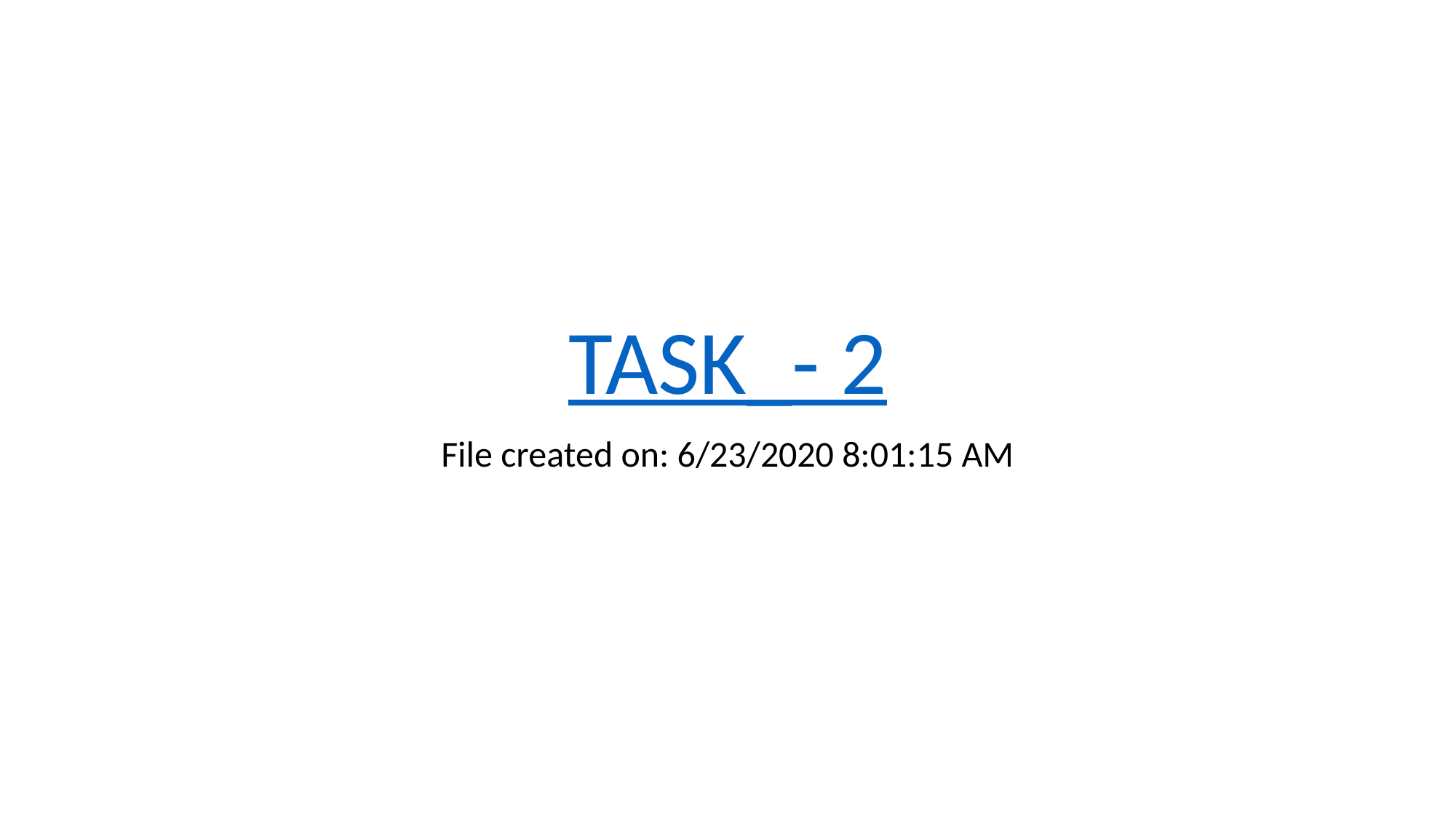

# TASK_- 2
File created on: 6/23/2020 8:01:15 AM